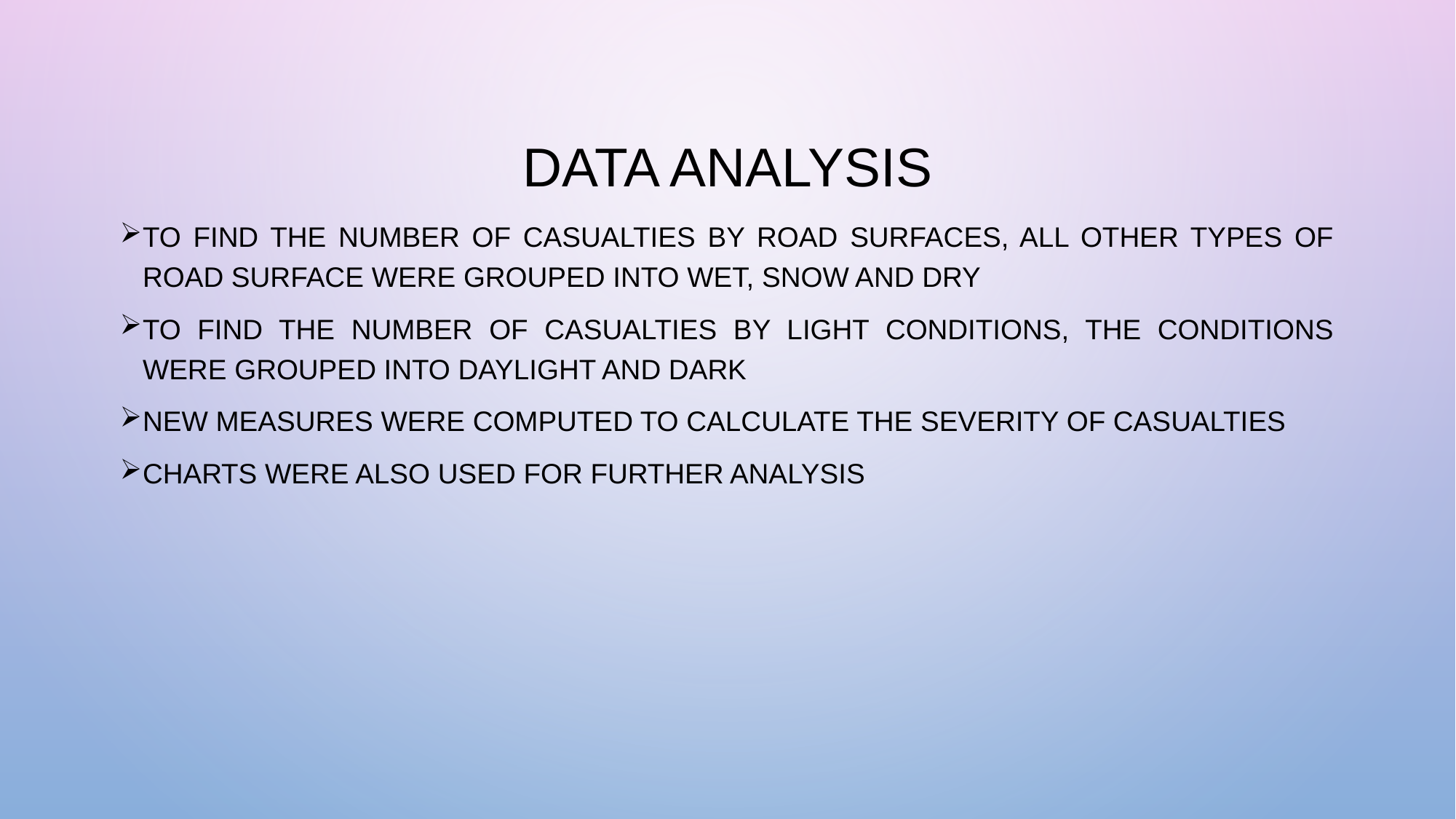

# Data Analysis
To find the number of casualties by road surfaces, all other types of road surface were grouped into wet, snow and dry
To find the number of casualties by light conditions, the conditions were grouped into Daylight and dark
New Measures were computed to calculate the severity of casualties
Charts were also used for further analysis